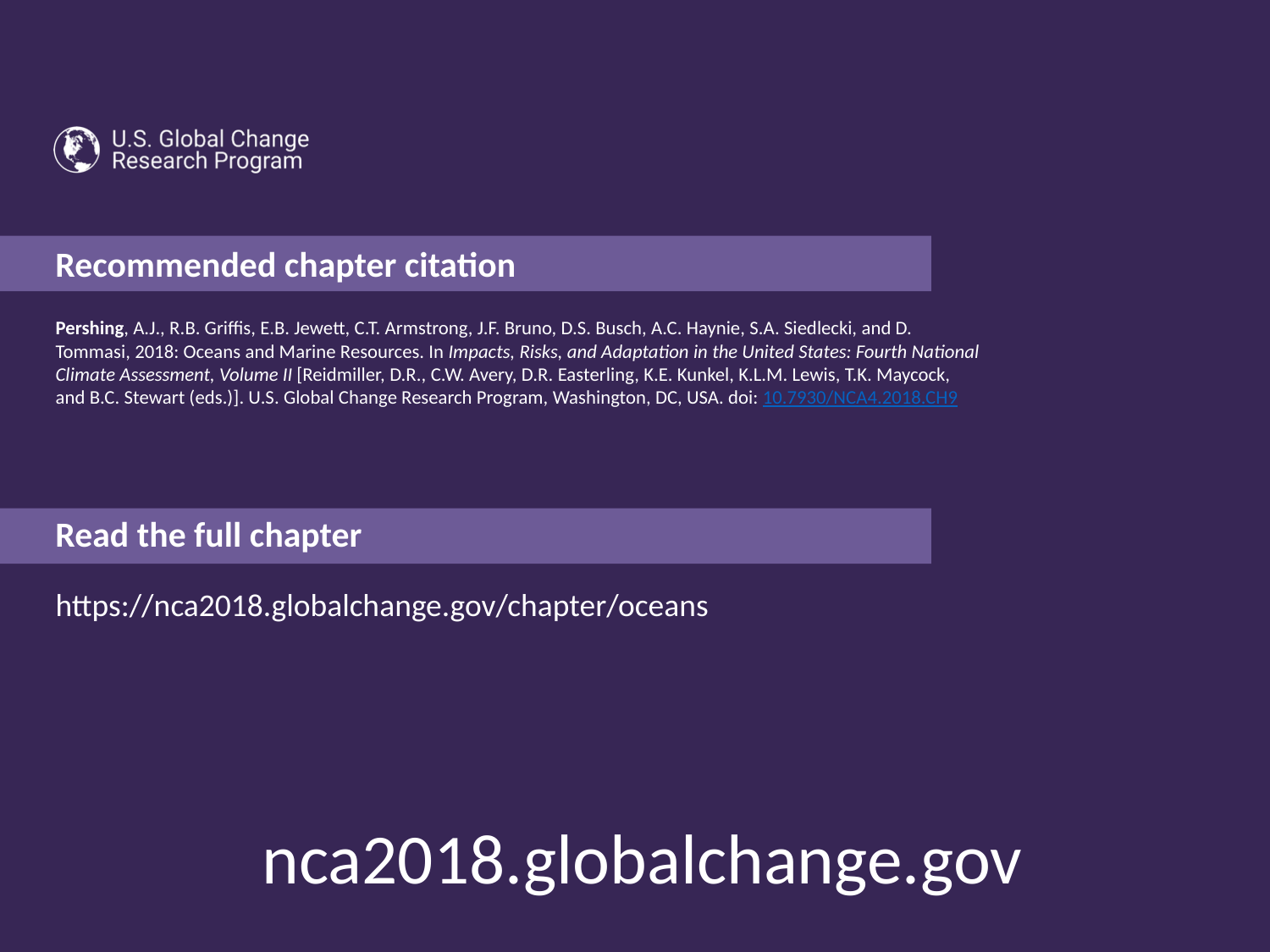

Pershing, A.J., R.B. Griffis, E.B. Jewett, C.T. Armstrong, J.F. Bruno, D.S. Busch, A.C. Haynie, S.A. Siedlecki, and D. Tommasi, 2018: Oceans and Marine Resources. In Impacts, Risks, and Adaptation in the United States: Fourth National Climate Assessment, Volume II [Reidmiller, D.R., C.W. Avery, D.R. Easterling, K.E. Kunkel, K.L.M. Lewis, T.K. Maycock, and B.C. Stewart (eds.)]. U.S. Global Change Research Program, Washington, DC, USA. doi: 10.7930/NCA4.2018.CH9
https://nca2018.globalchange.gov/chapter/oceans